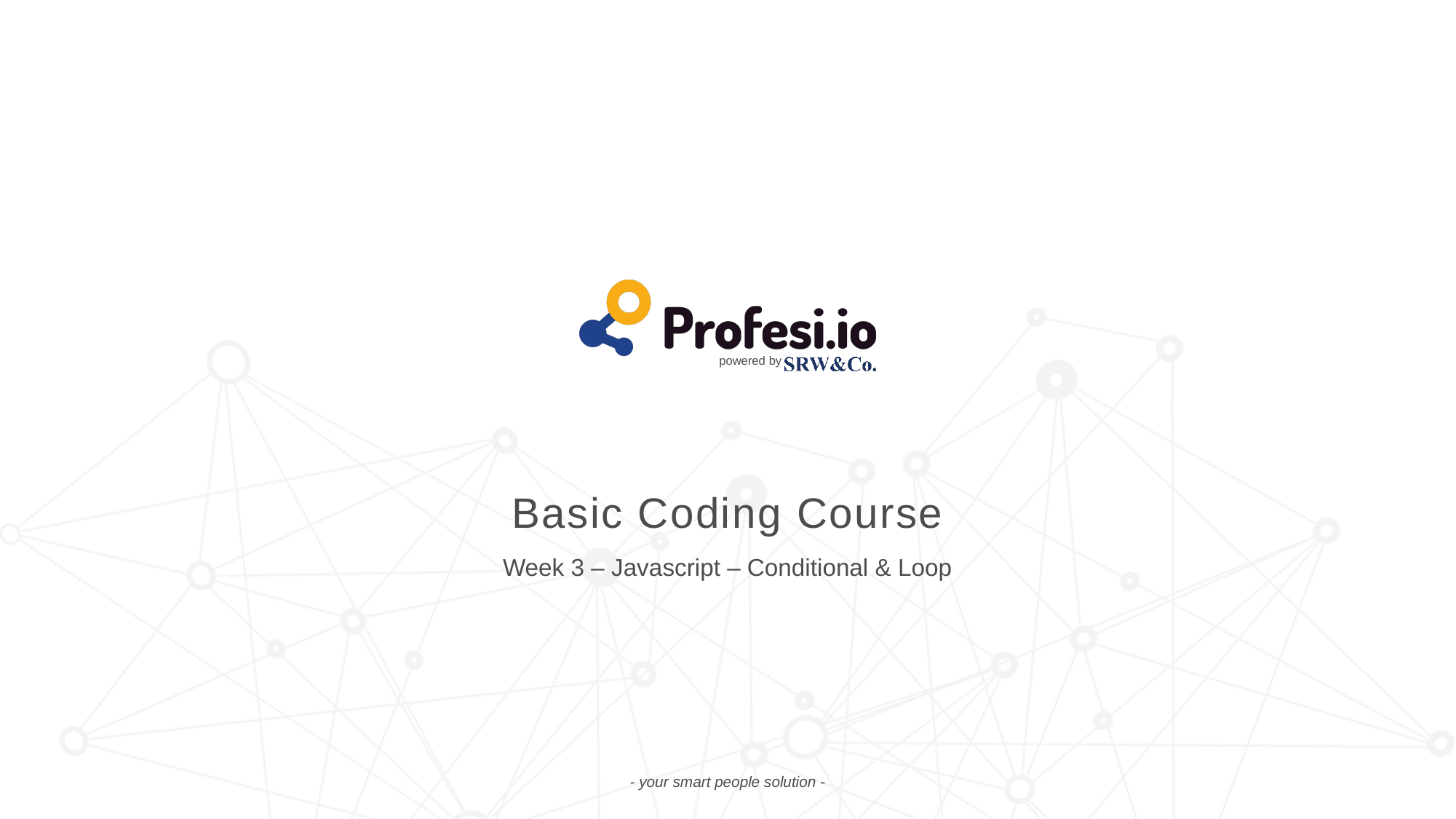

# Basic Coding Course
Week 3 – Javascript – Conditional & Loop